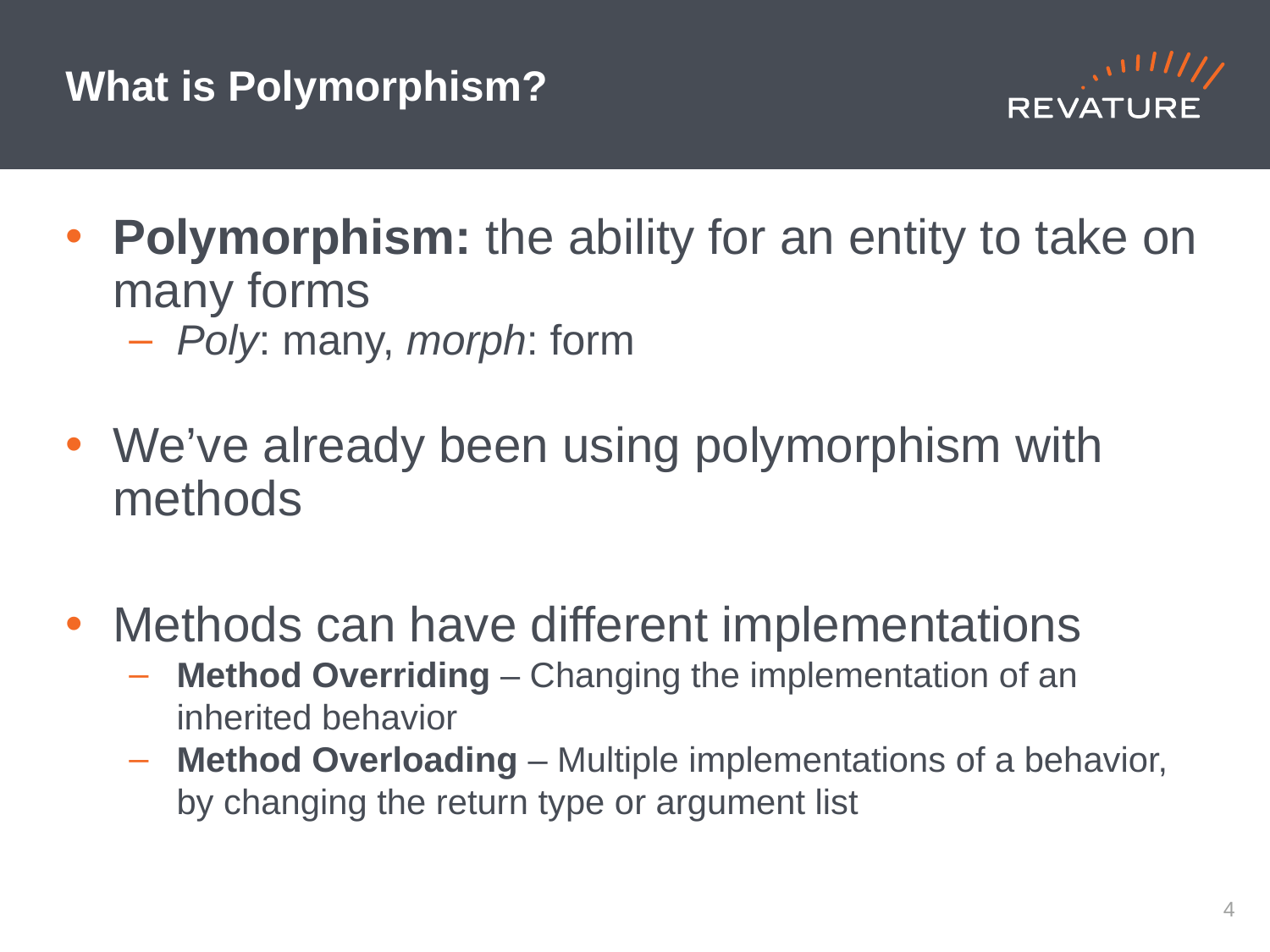

# What is Polymorphism?
Polymorphism: the ability for an entity to take on many forms
Poly: many, morph: form

We’ve already been using polymorphism with methods

Methods can have different implementations
Method Overriding – Changing the implementation of an inherited behavior
Method Overloading – Multiple implementations of a behavior, by changing the return type or argument list

4